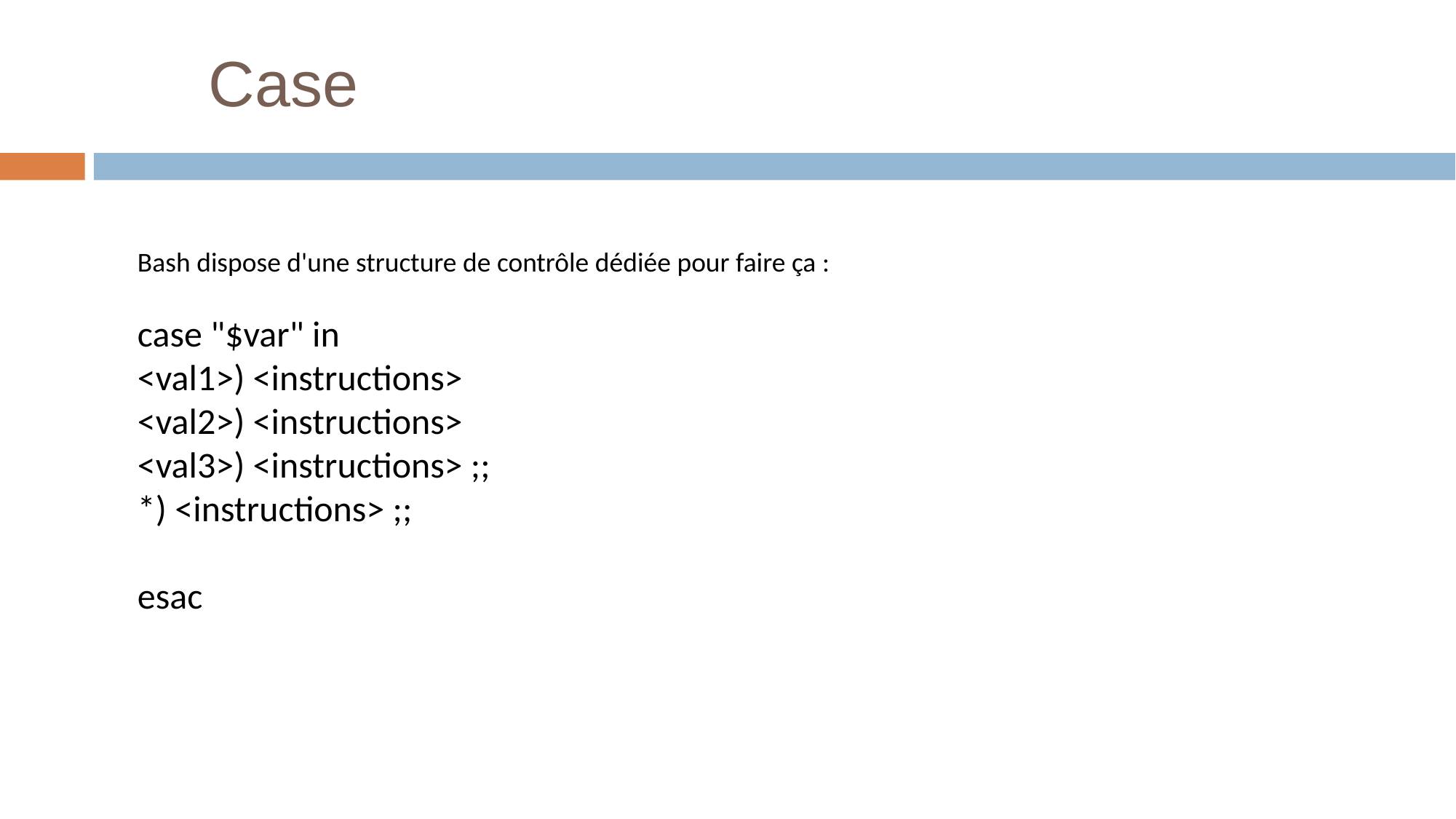

# Case
Bash dispose d'une structure de contrôle dédiée pour faire ça :

case "$var" in
<val1>) <instructions>
<val2>) <instructions>
<val3>) <instructions> ;;
*) <instructions> ;;

esac